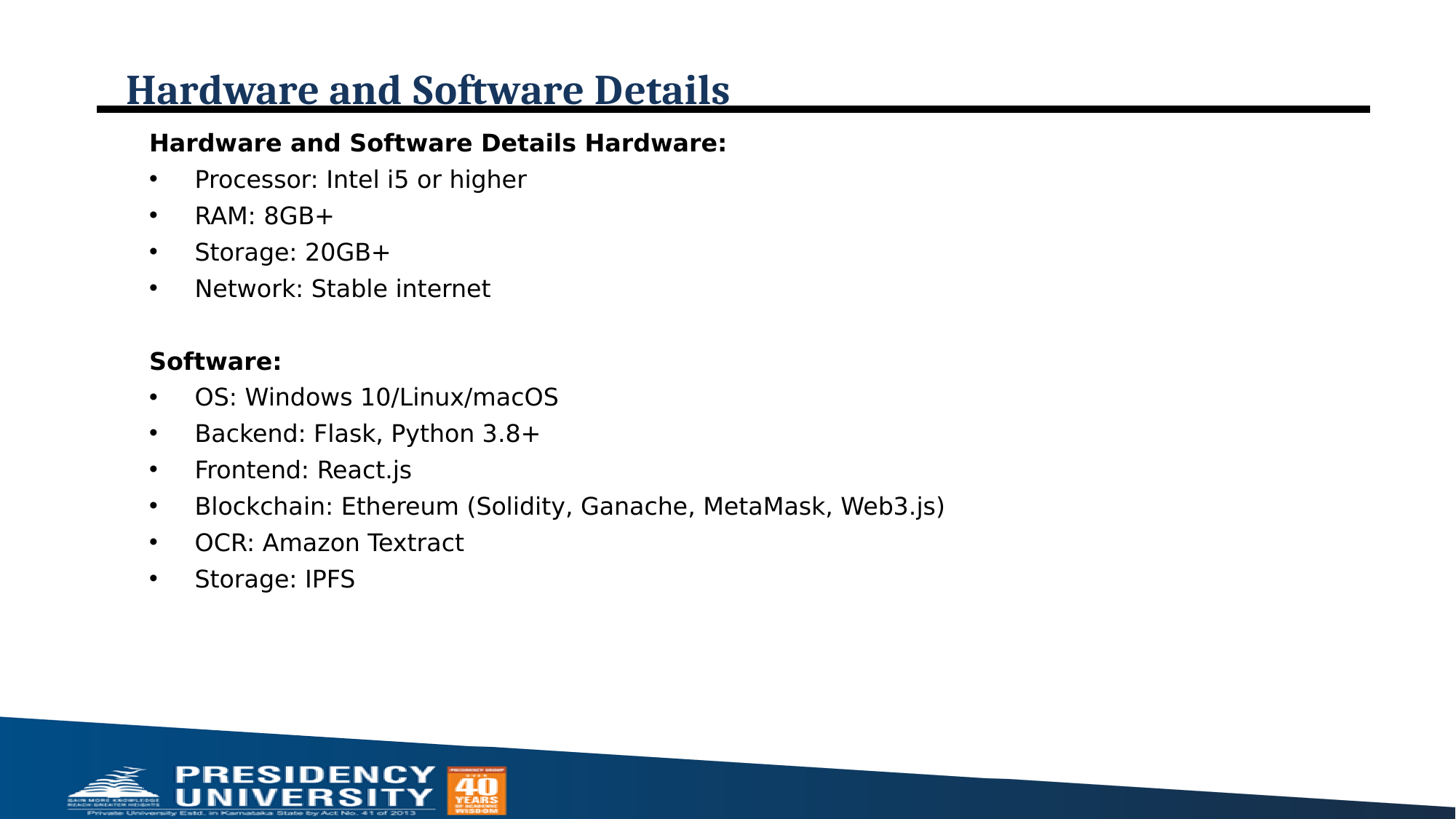

# Hardware and Software Details
Hardware and Software Details Hardware:
Processor: Intel i5 or higher
RAM: 8GB+
Storage: 20GB+
Network: Stable internet

Software:
OS: Windows 10/Linux/macOS
Backend: Flask, Python 3.8+
Frontend: React.js
Blockchain: Ethereum (Solidity, Ganache, MetaMask, Web3.js)
OCR: Amazon Textract
Storage: IPFS